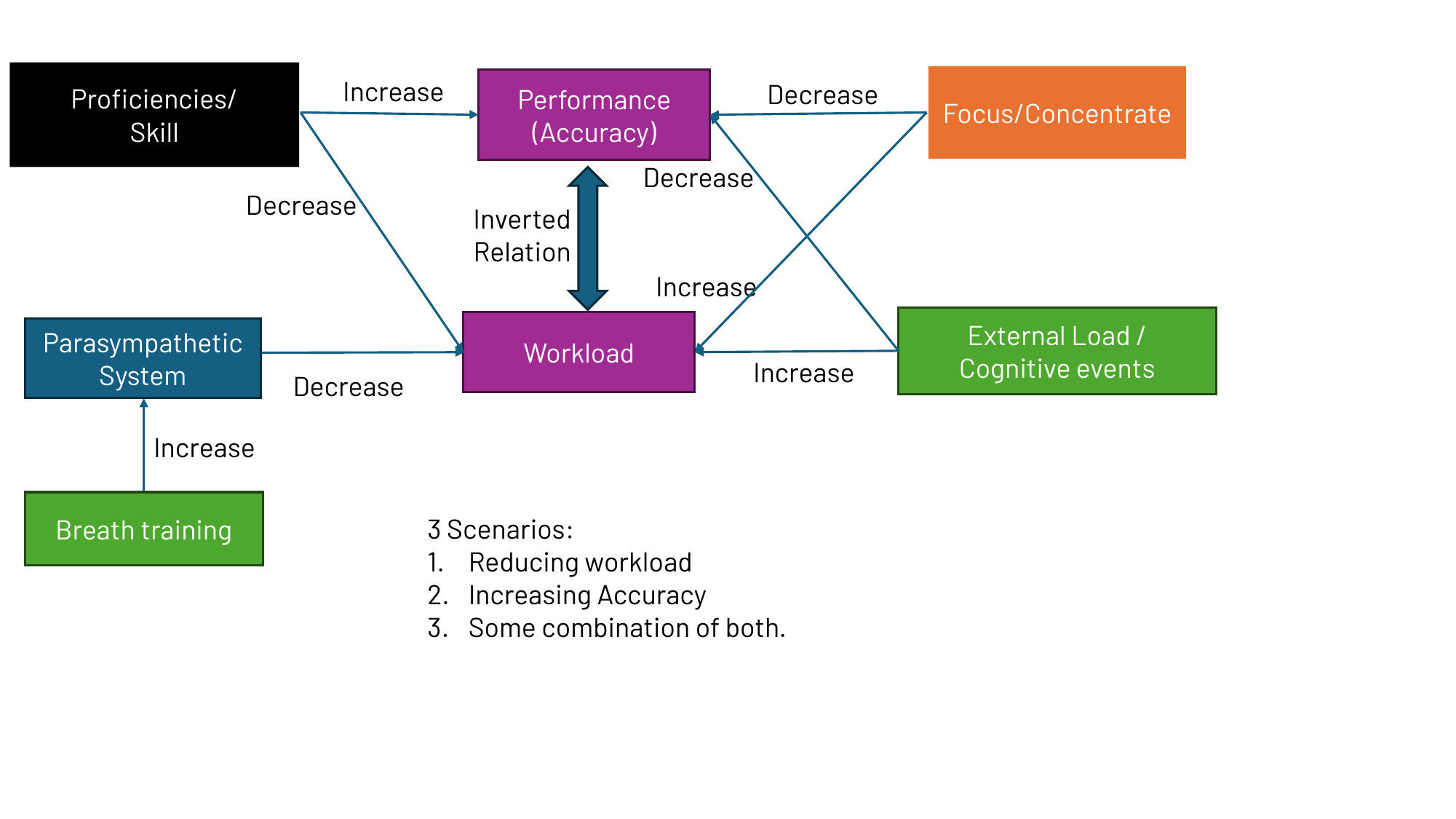

Proficiencies/
Skill
Focus/Concentrate
Increase
Performance
(Accuracy)
Decrease
Decrease

Decrease
Inverted
Relation
Increase
External Load /
Cognitive events
Workload
Parasympathetic System
Increase
Decrease
Increase
Breath training
3 Scenarios:
Reducing workload
Increasing Accuracy
Some combination of both.